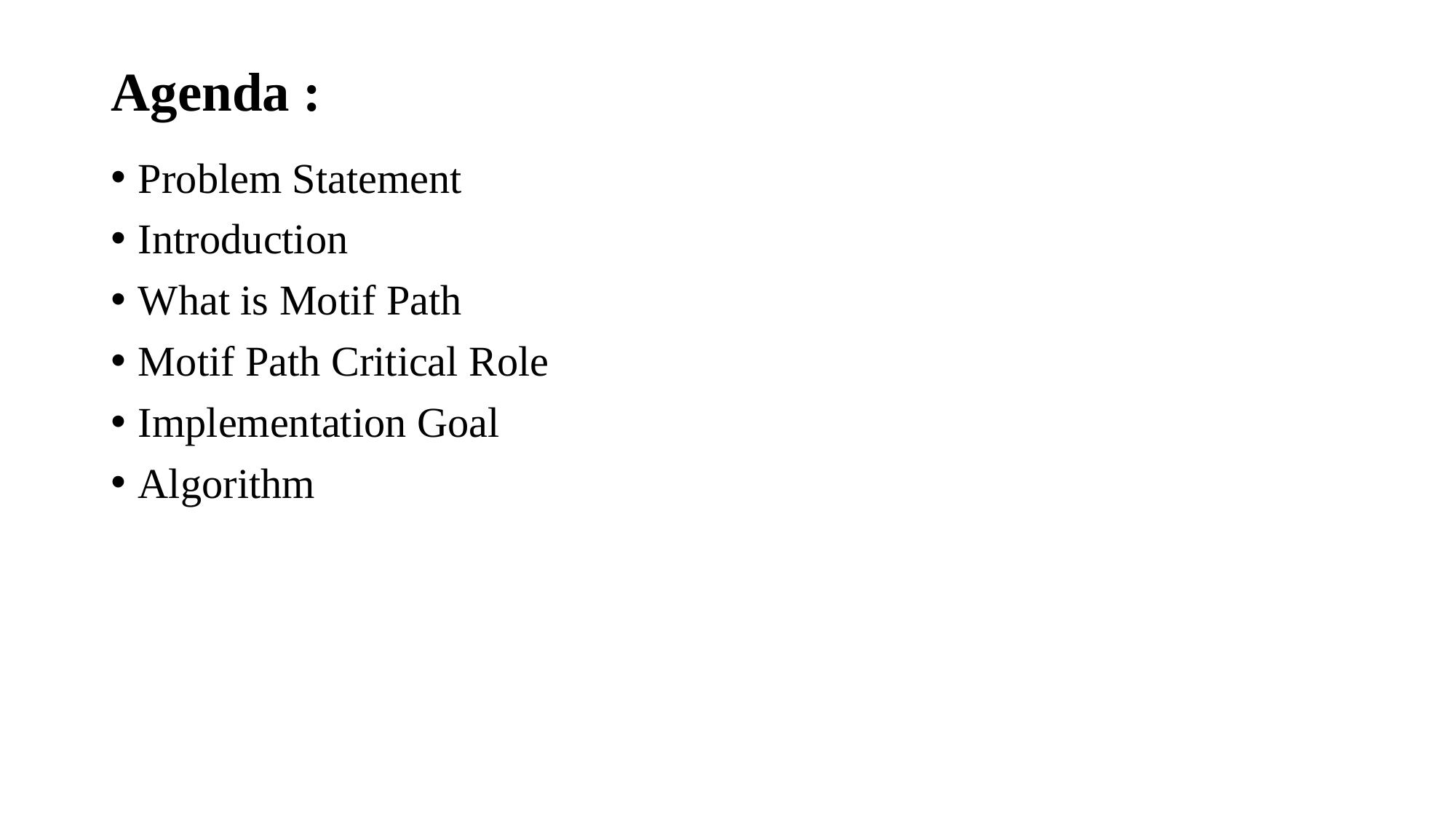

# Agenda :
Problem Statement
Introduction
What is Motif Path
Motif Path Critical Role
Implementation Goal
Algorithm